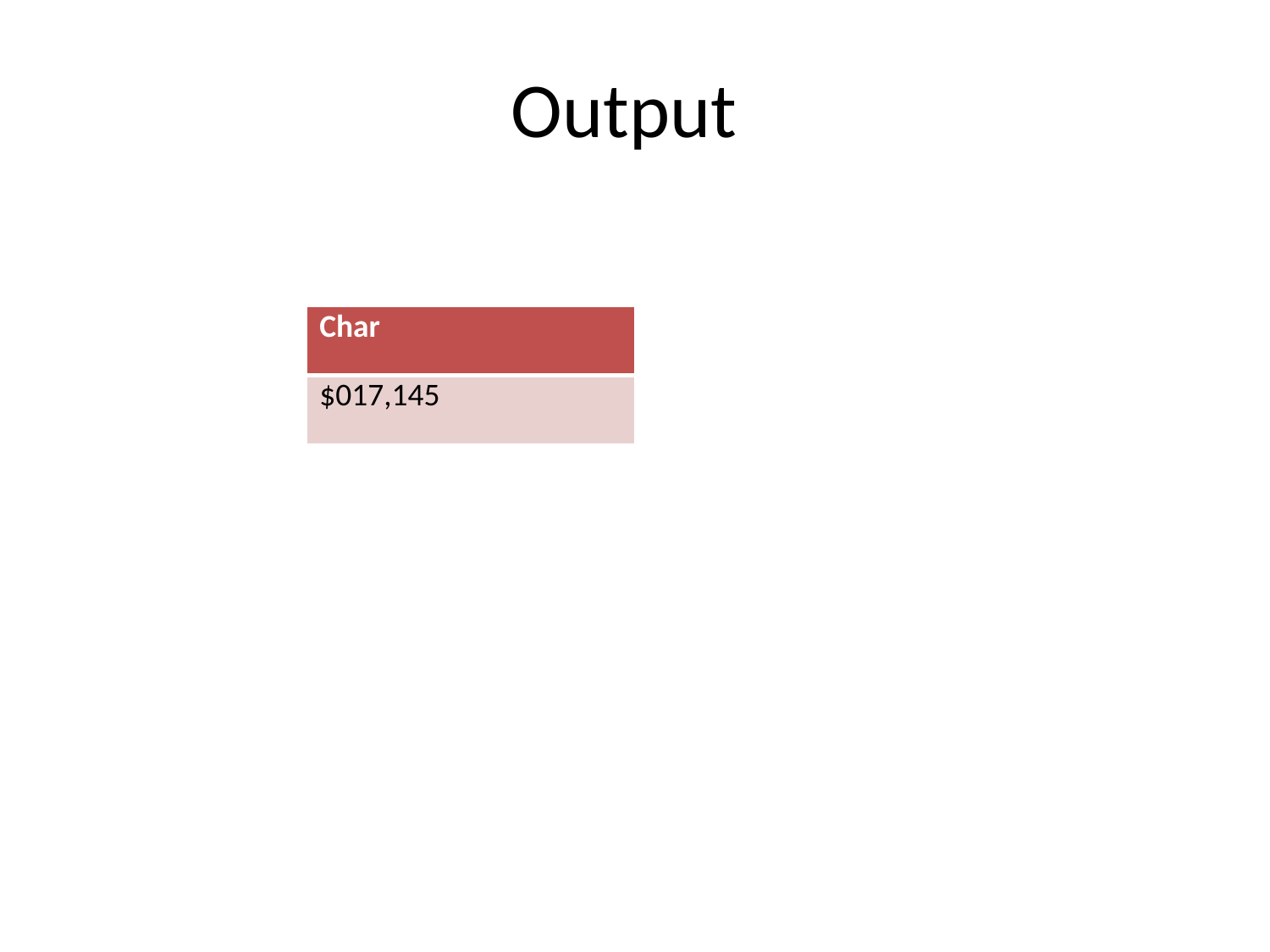

# Output
| Char |
| --- |
| $017,145 |